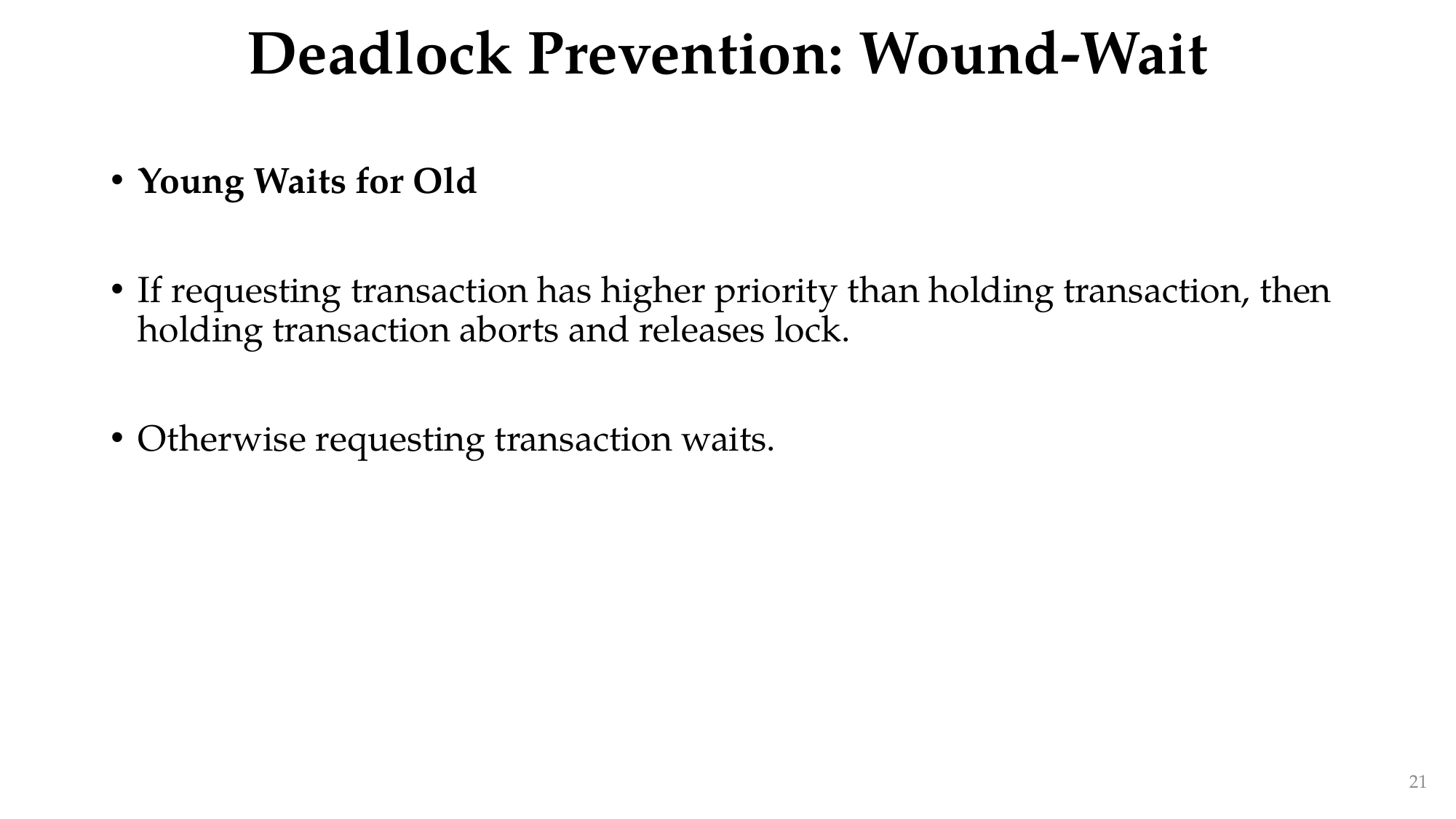

# Deadlock Prevention: Wound-Wait
Young Waits for Old

If requesting transaction has higher priority than holding transaction, then holding transaction aborts and releases lock.

Otherwise requesting transaction waits.

21